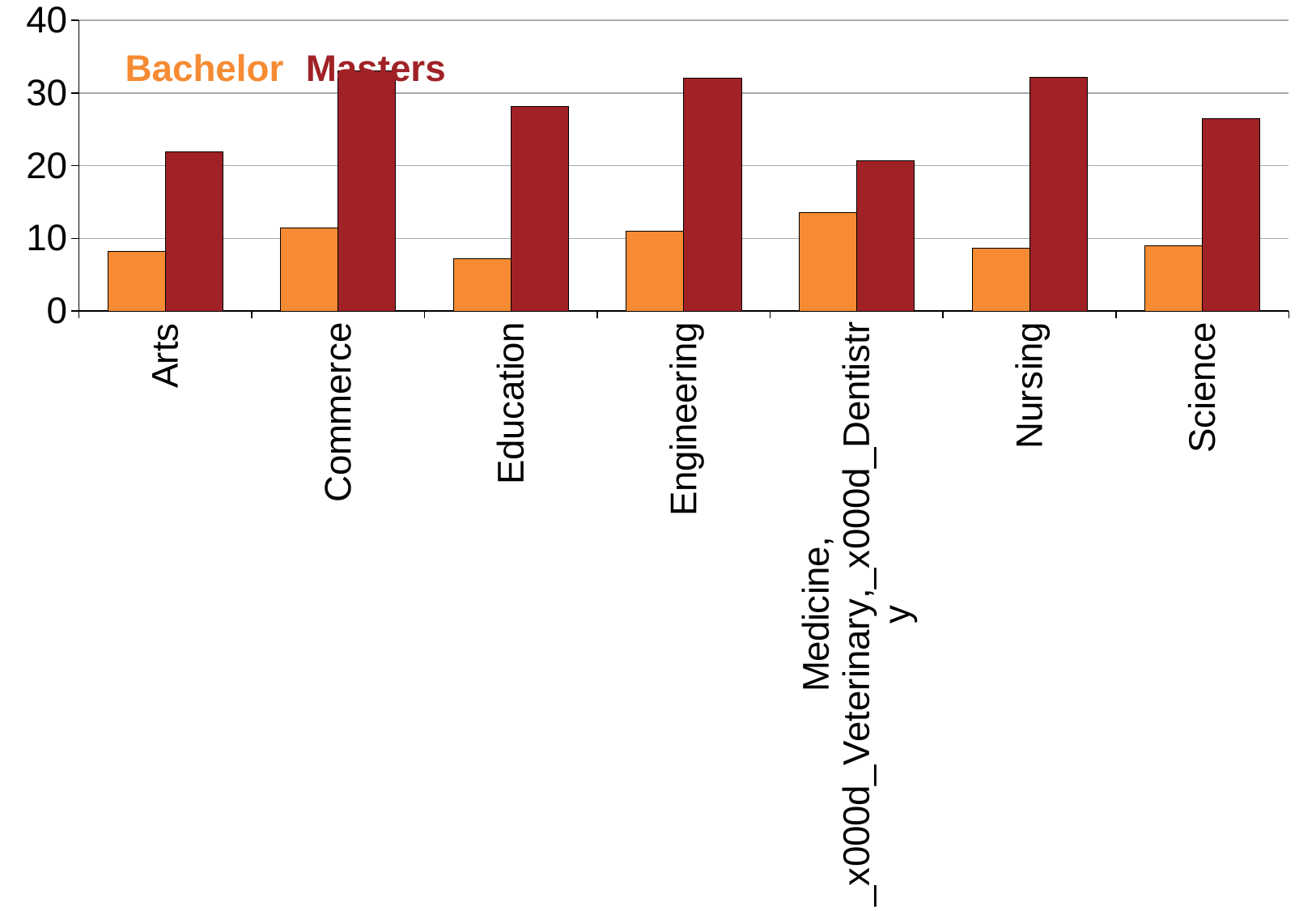

### Chart

| Category | Bachelor | Masters |
|---|---|---|
| Arts | 8.20314544897049 | 21.91722523672728 |
| Commerce | 11.47101102060374 | 32.97345767575278 |
| Education | 7.18171157296862 | 28.08637590566842 |
| Engineering | 11.0542611827225 | 31.98653198653155 |
| Medicine, _x000d_Veterinary,_x000d_Dentistry | 13.5364464692483 | 20.65009560229445 |
| Nursing | 8.690829191287838 | 32.11706575446598 |
| Science | 9.047131764280968 | 26.49087221095332 |
Bachelor
Masters